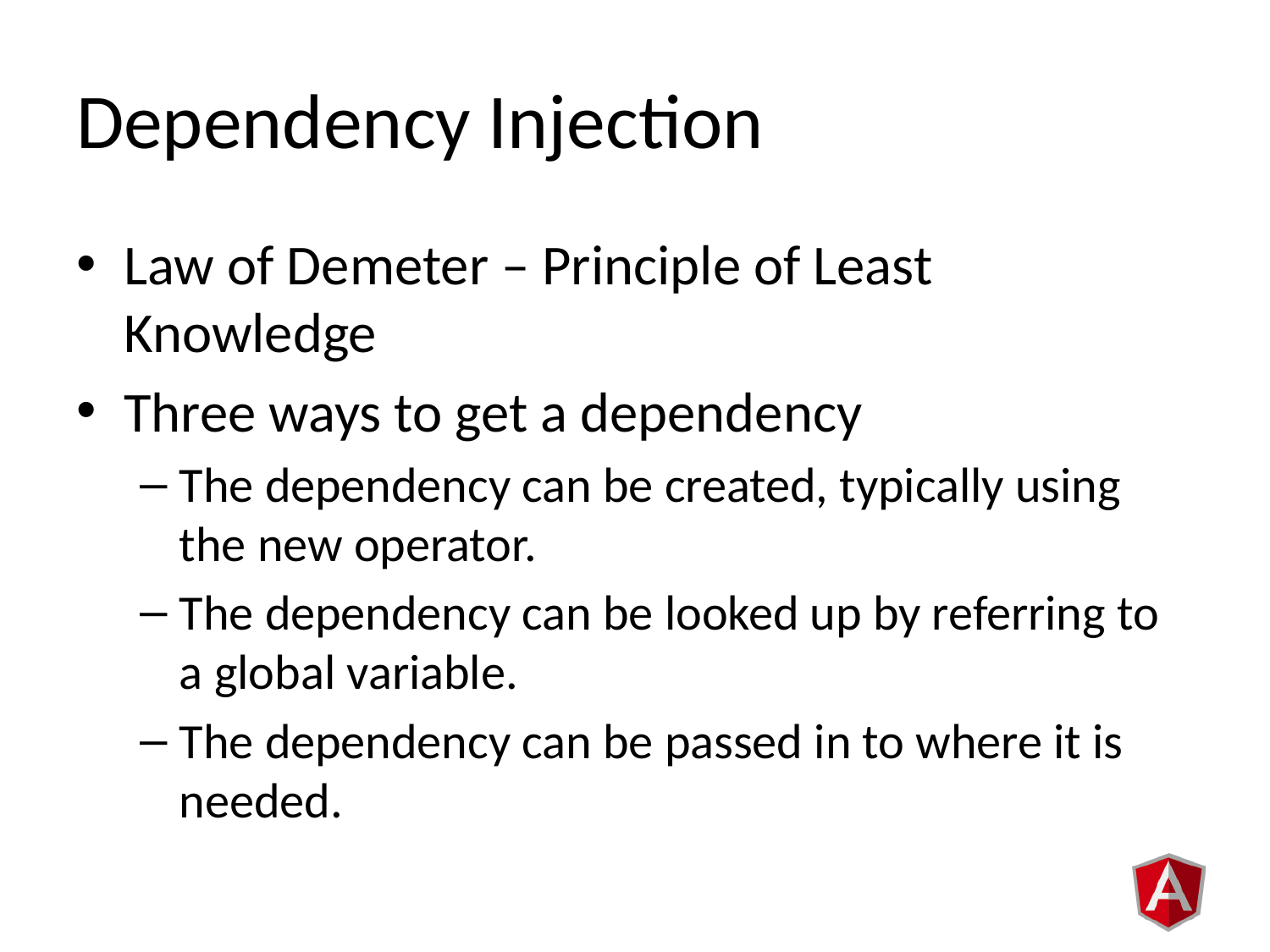

# Dependency Injection
Law of Demeter – Principle of Least Knowledge
Three ways to get a dependency
The dependency can be created, typically using the new operator.
The dependency can be looked up by referring to a global variable.
The dependency can be passed in to where it is needed.